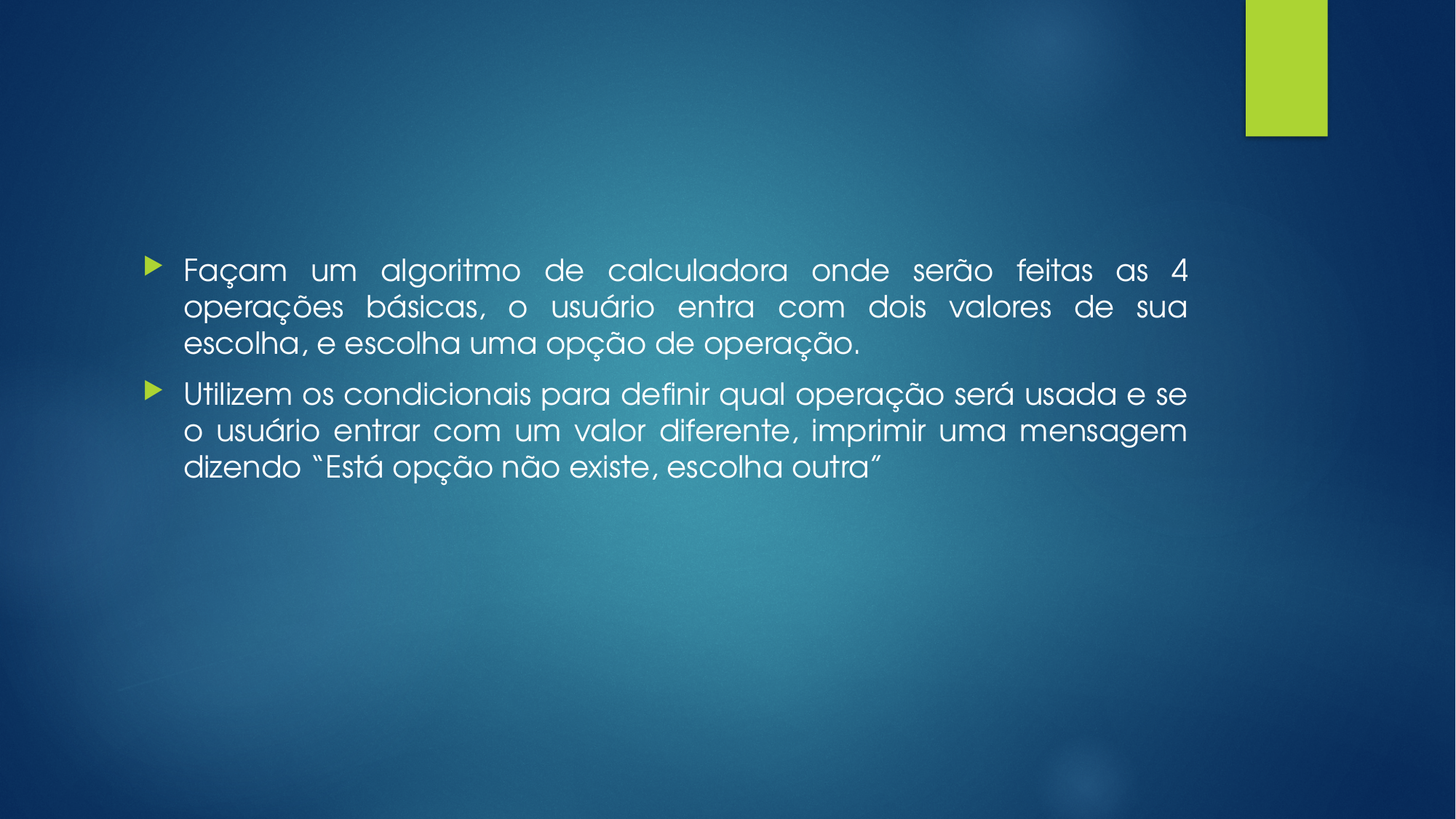

#
Façam um algoritmo de calculadora onde serão feitas as 4 operações básicas, o usuário entra com dois valores de sua escolha, e escolha uma opção de operação.
Utilizem os condicionais para definir qual operação será usada e se o usuário entrar com um valor diferente, imprimir uma mensagem dizendo “Está opção não existe, escolha outra”